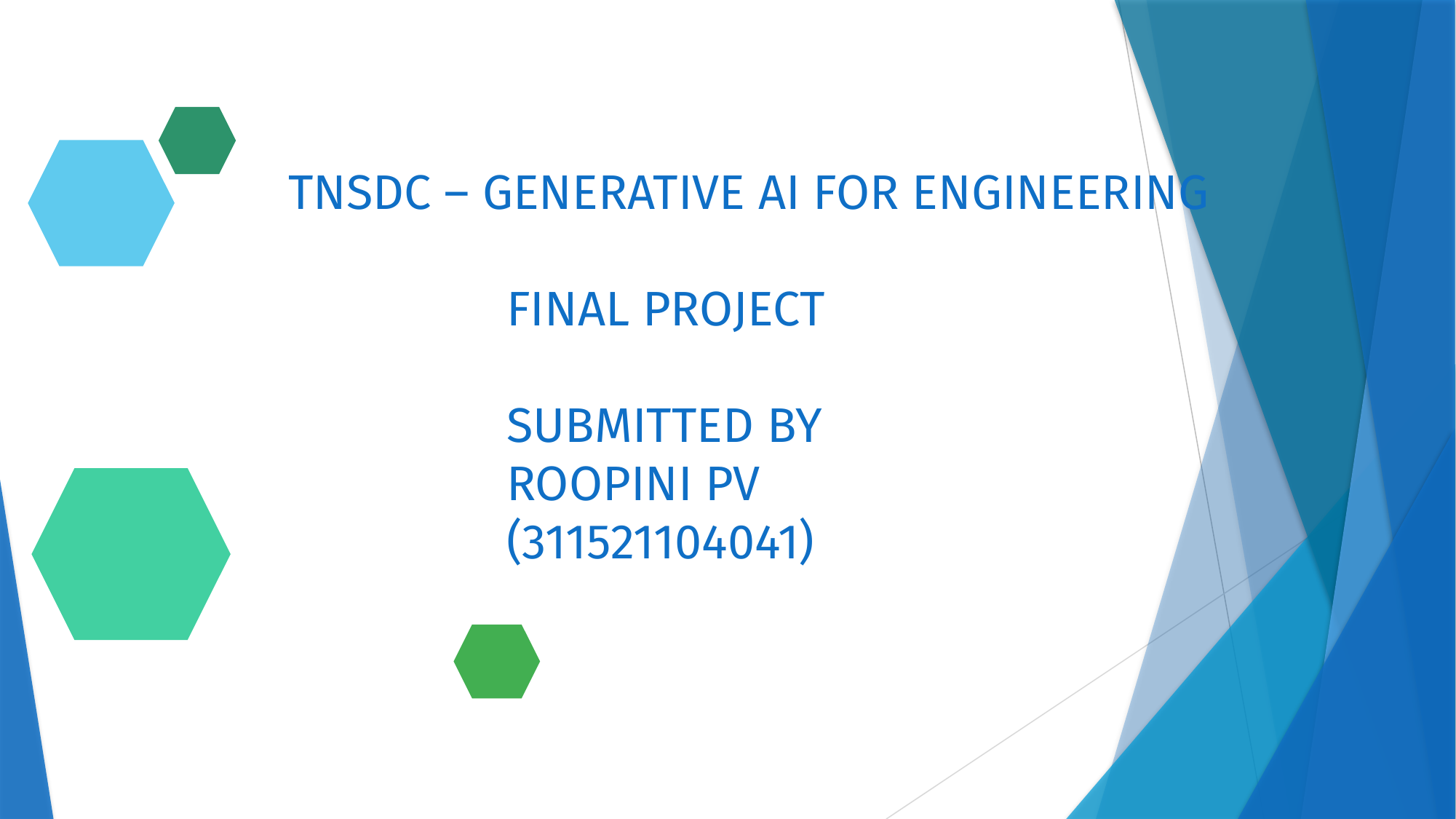

TNSDC – GENERATIVE AI FOR ENGINEERING

		FINAL PROJECT

SUBMITTED BY
ROOPINI PV
(311521104041)